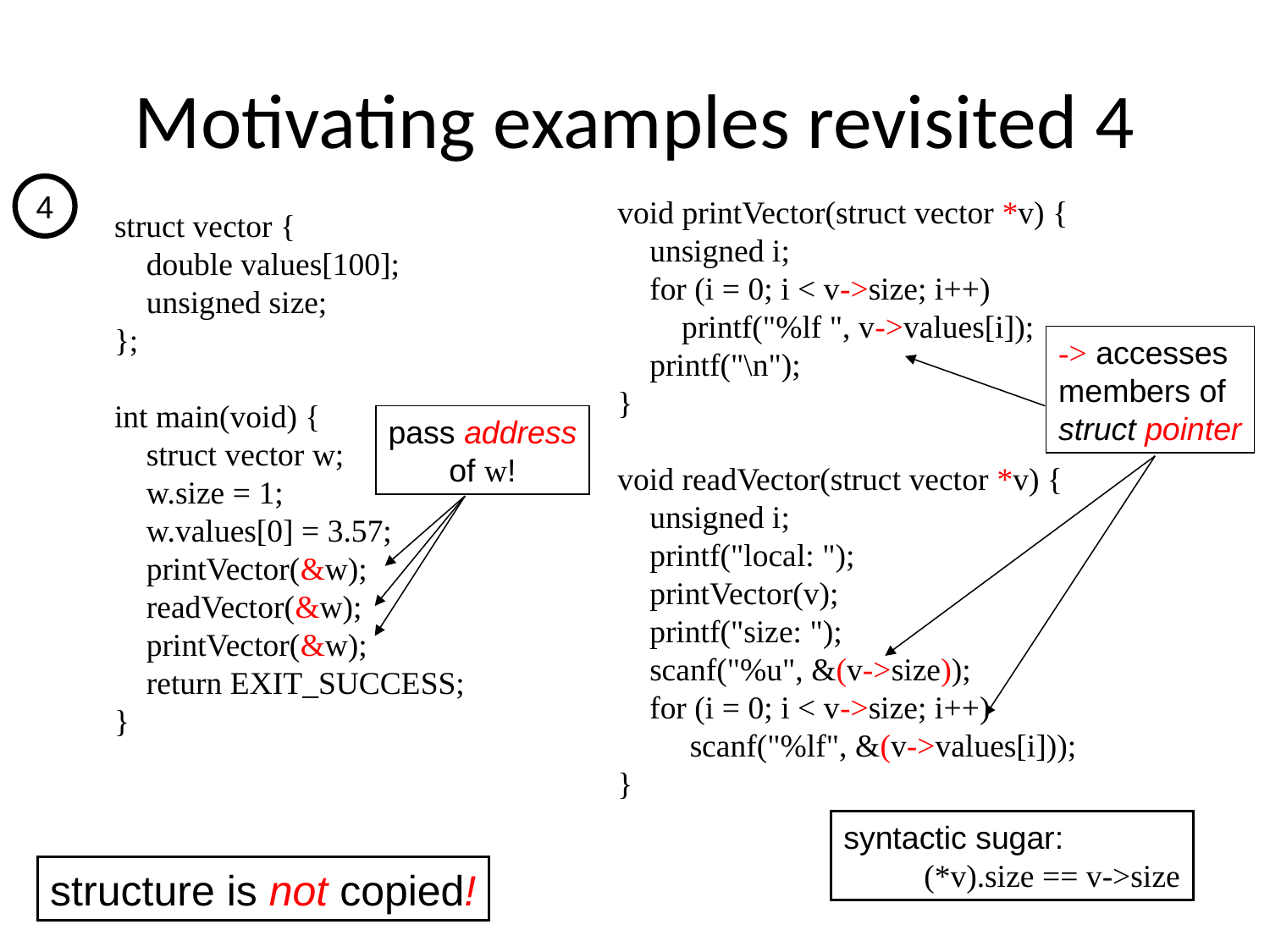

# Motivating examples revisited 4
4
void printVector(struct vector *v) {
    unsigned i;
    for (i = 0; i < v->size; i++)
        printf("%lf ", v->values[i]);
    printf("\n");
}

void readVector(struct vector *v) {
    unsigned i;
    printf("local: ");
    printVector(v);
    printf("size: ");
    scanf("%u", &(v->size));
    for (i = 0; i < v->size; i++)
         scanf("%lf", &(v->values[i]));
}
struct vector {
    double values[100];
    unsigned size;
};

int main(void) {
    struct vector w;
    w.size = 1;
    w.values[0] = 3.57;
    printVector(&w);
    readVector(&w);
    printVector(&w);
    return EXIT_SUCCESS;
}
-> accesses
members of
struct pointer

pass address
of w!

syntactic sugar:
          (*v).size == v->size
structure is not copied!